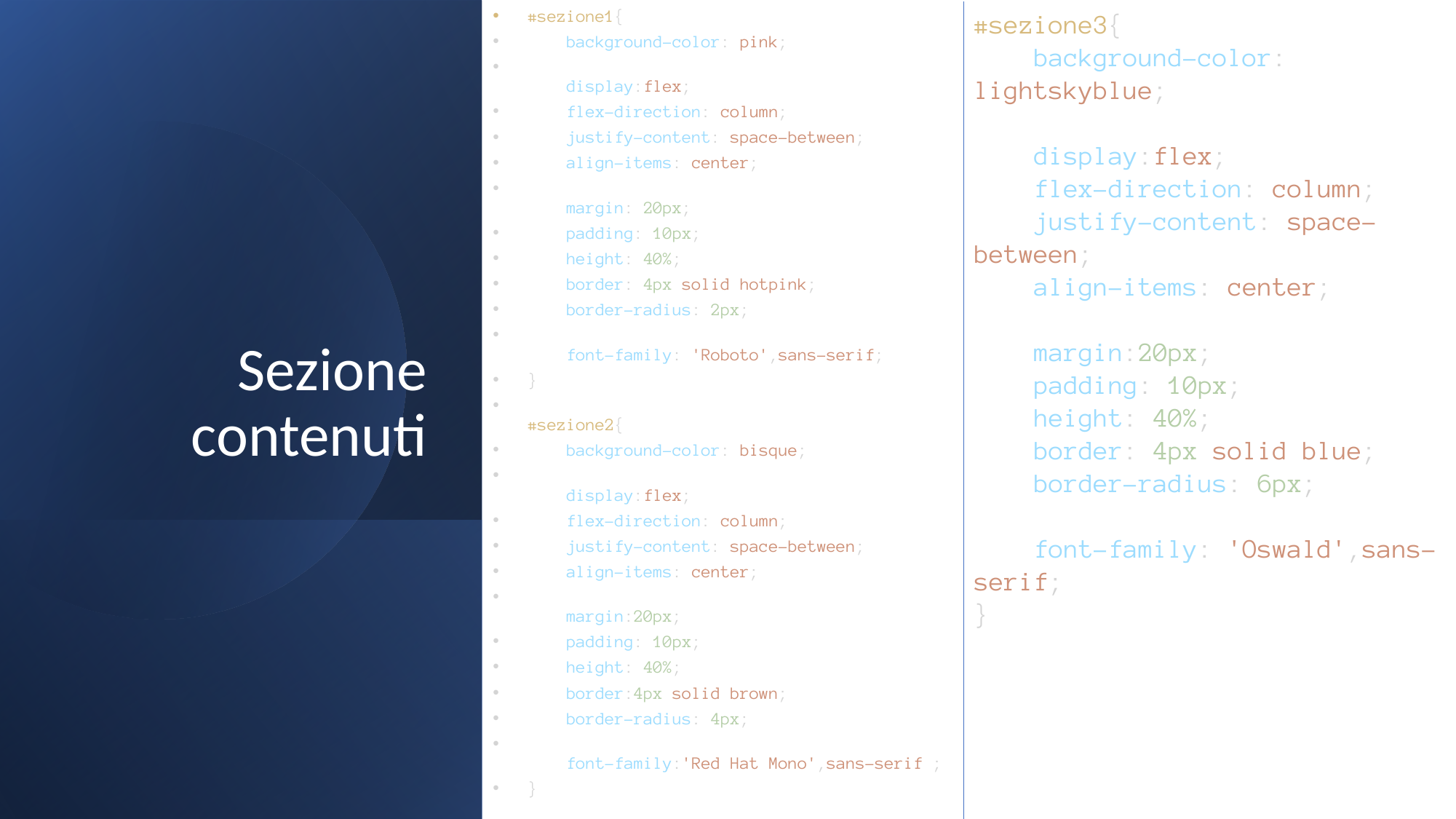

#sezione3{
    background-color: lightskyblue;
    display:flex;
    flex-direction: column;
    justify-content: space-between;
    align-items: center;
    margin:20px;
    padding: 10px;
    height: 40%;
    border: 4px solid blue;
    border-radius: 6px;
    font-family: 'Oswald',sans-serif;
}

#sezione1{
    background-color: pink;
    display:flex;
    flex-direction: column;
    justify-content: space-between;
    align-items: center;
    margin: 20px;
    padding: 10px;
    height: 40%;
    border: 4px solid hotpink;
    border-radius: 2px;
    font-family: 'Roboto',sans-serif;
}
#sezione2{
    background-color: bisque;
    display:flex;
    flex-direction: column;
    justify-content: space-between;
    align-items: center;
    margin:20px;
    padding: 10px;
    height: 40%;
    border:4px solid brown;
    border-radius: 4px;
    font-family:'Red Hat Mono',sans-serif ;
}

# Sezione contenuti